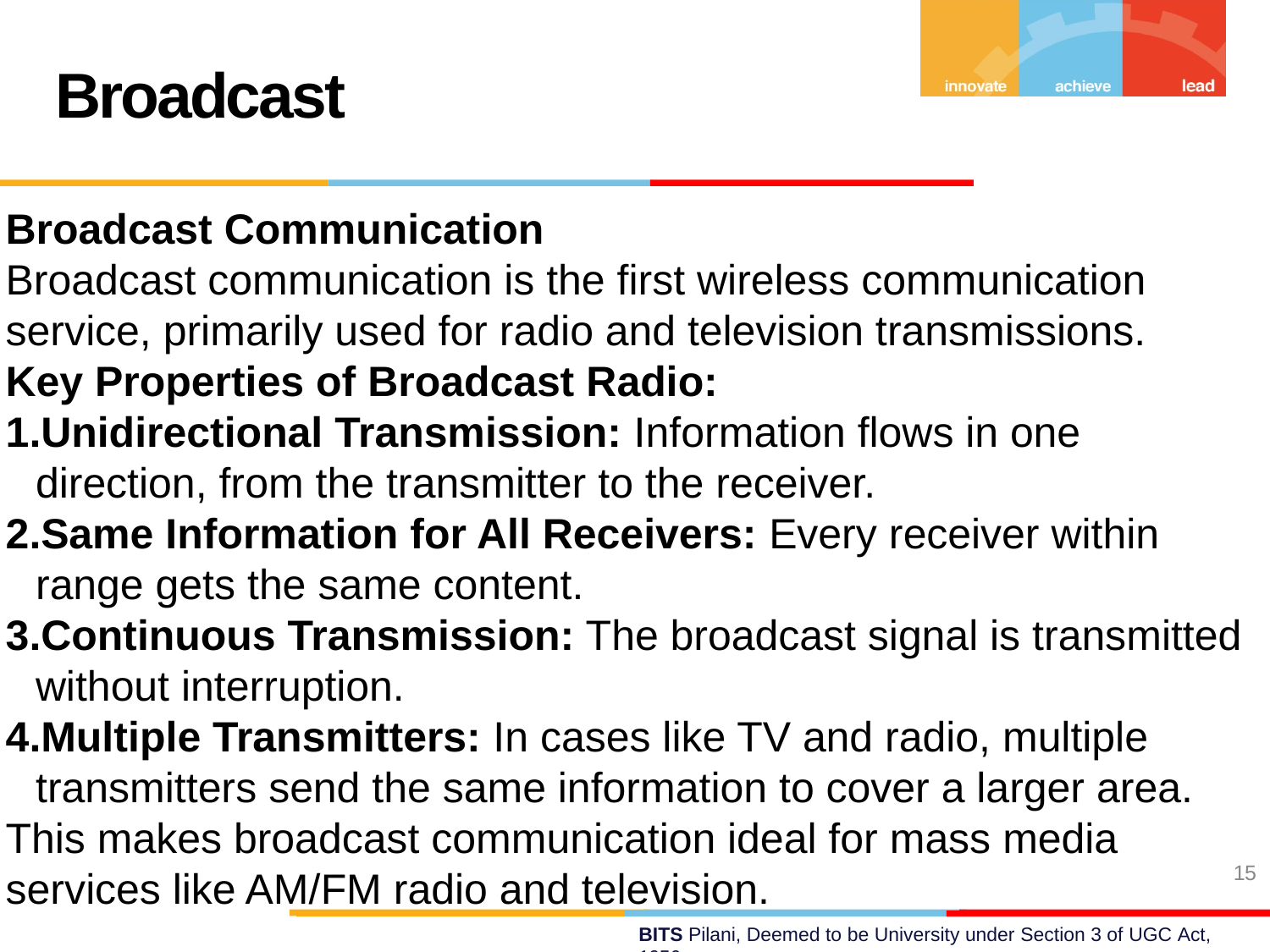

# Broadcast
Broadcast Communication
Broadcast communication is the first wireless communication service, primarily used for radio and television transmissions.
Key Properties of Broadcast Radio:
Unidirectional Transmission: Information flows in one direction, from the transmitter to the receiver.
Same Information for All Receivers: Every receiver within range gets the same content.
Continuous Transmission: The broadcast signal is transmitted without interruption.
Multiple Transmitters: In cases like TV and radio, multiple transmitters send the same information to cover a larger area.
This makes broadcast communication ideal for mass media services like AM/FM radio and television.
15
BITS Pilani, Deemed to be University under Section 3 of UGC Act, 1956